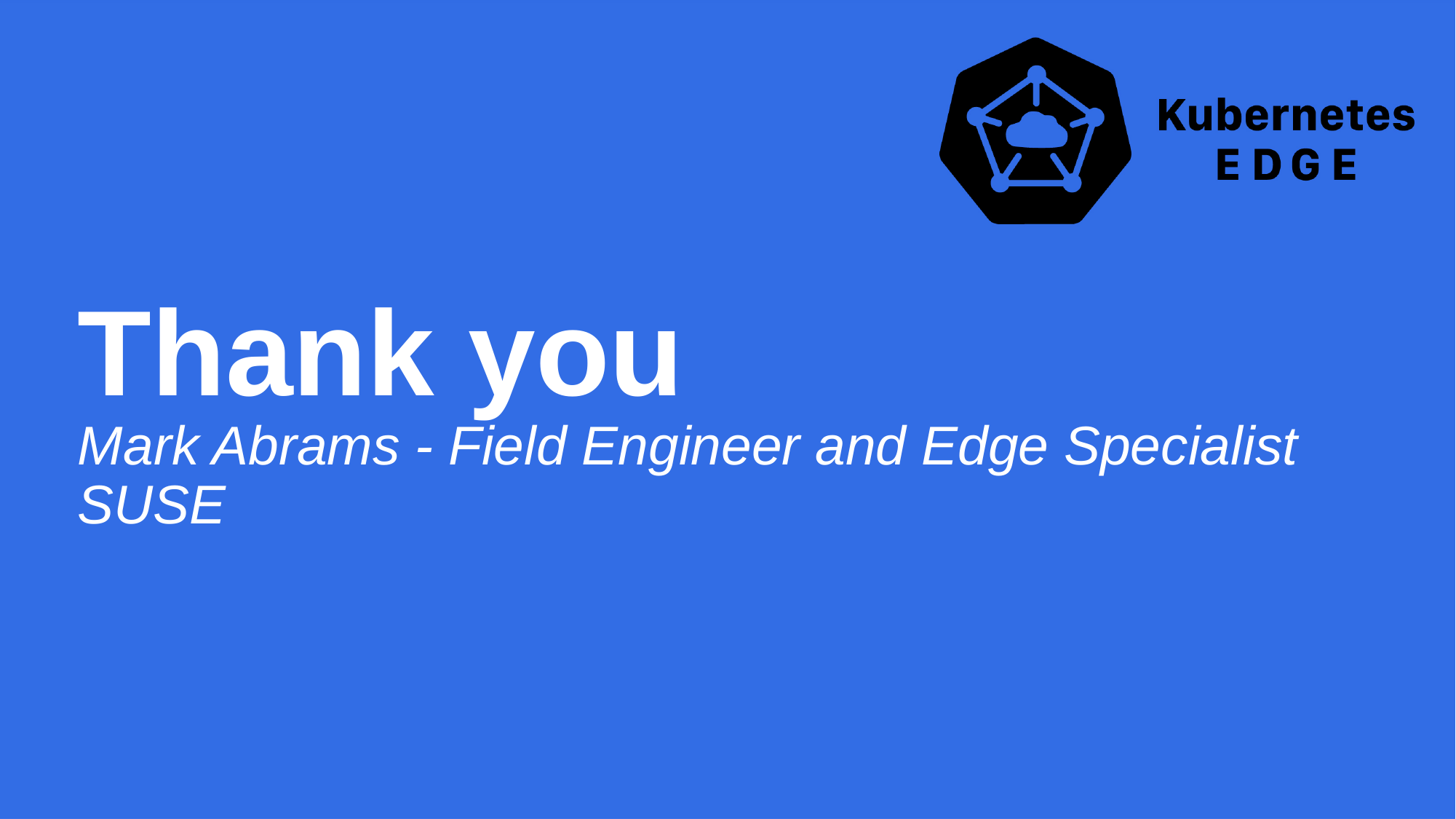

Thank you
Mark Abrams - Field Engineer and Edge Specialist SUSE